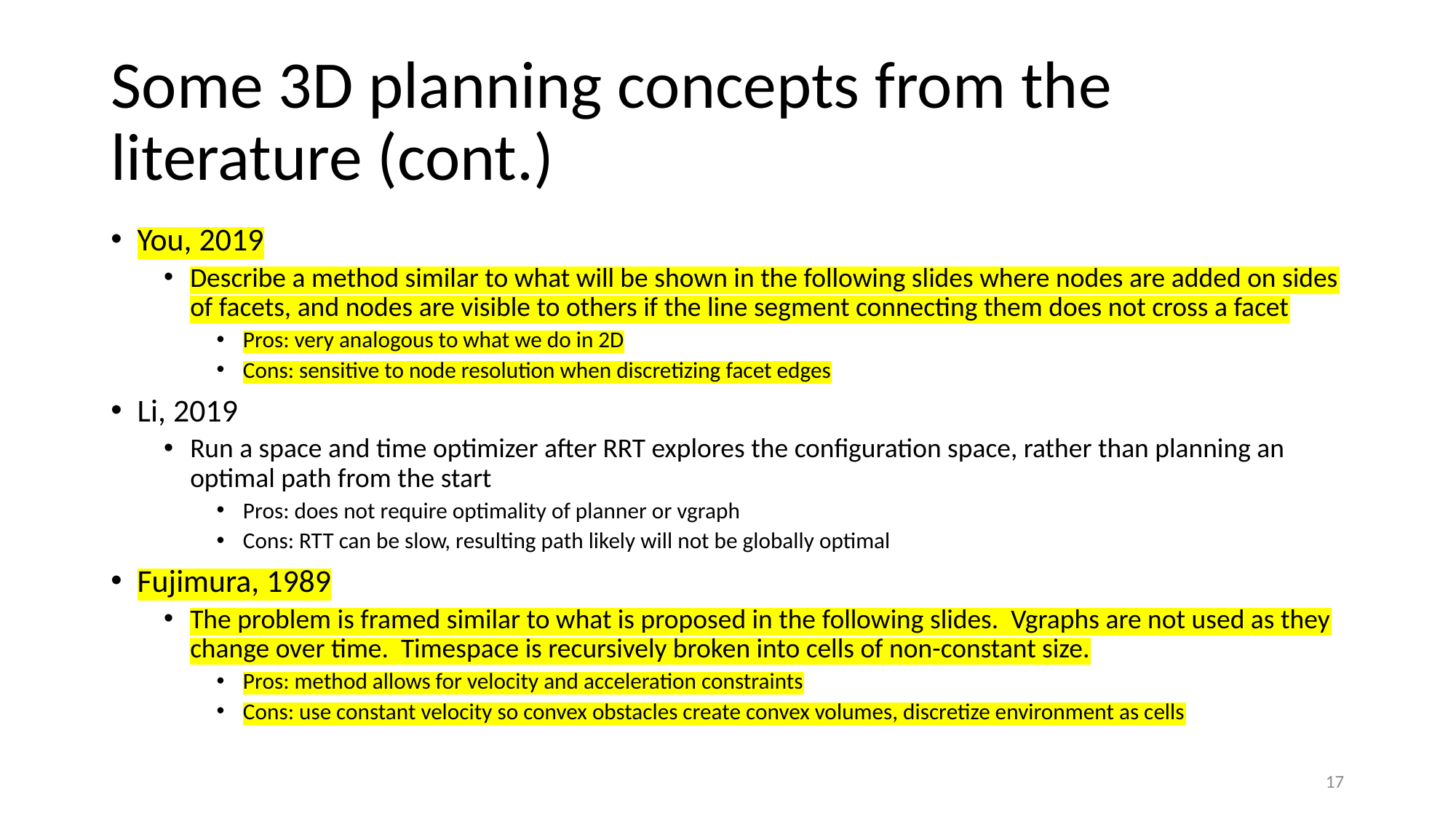

# Some 3D planning concepts from the literature (cont.)
You, 2019
Describe a method similar to what will be shown in the following slides where nodes are added on sides of facets, and nodes are visible to others if the line segment connecting them does not cross a facet
Pros: very analogous to what we do in 2D
Cons: sensitive to node resolution when discretizing facet edges
Li, 2019
Run a space and time optimizer after RRT explores the configuration space, rather than planning an optimal path from the start
Pros: does not require optimality of planner or vgraph
Cons: RTT can be slow, resulting path likely will not be globally optimal
Fujimura, 1989
The problem is framed similar to what is proposed in the following slides.  Vgraphs are not used as they change over time.  Timespace is recursively broken into cells of non-constant size.
Pros: method allows for velocity and acceleration constraints
Cons: use constant velocity so convex obstacles create convex volumes, discretize environment as cells
17